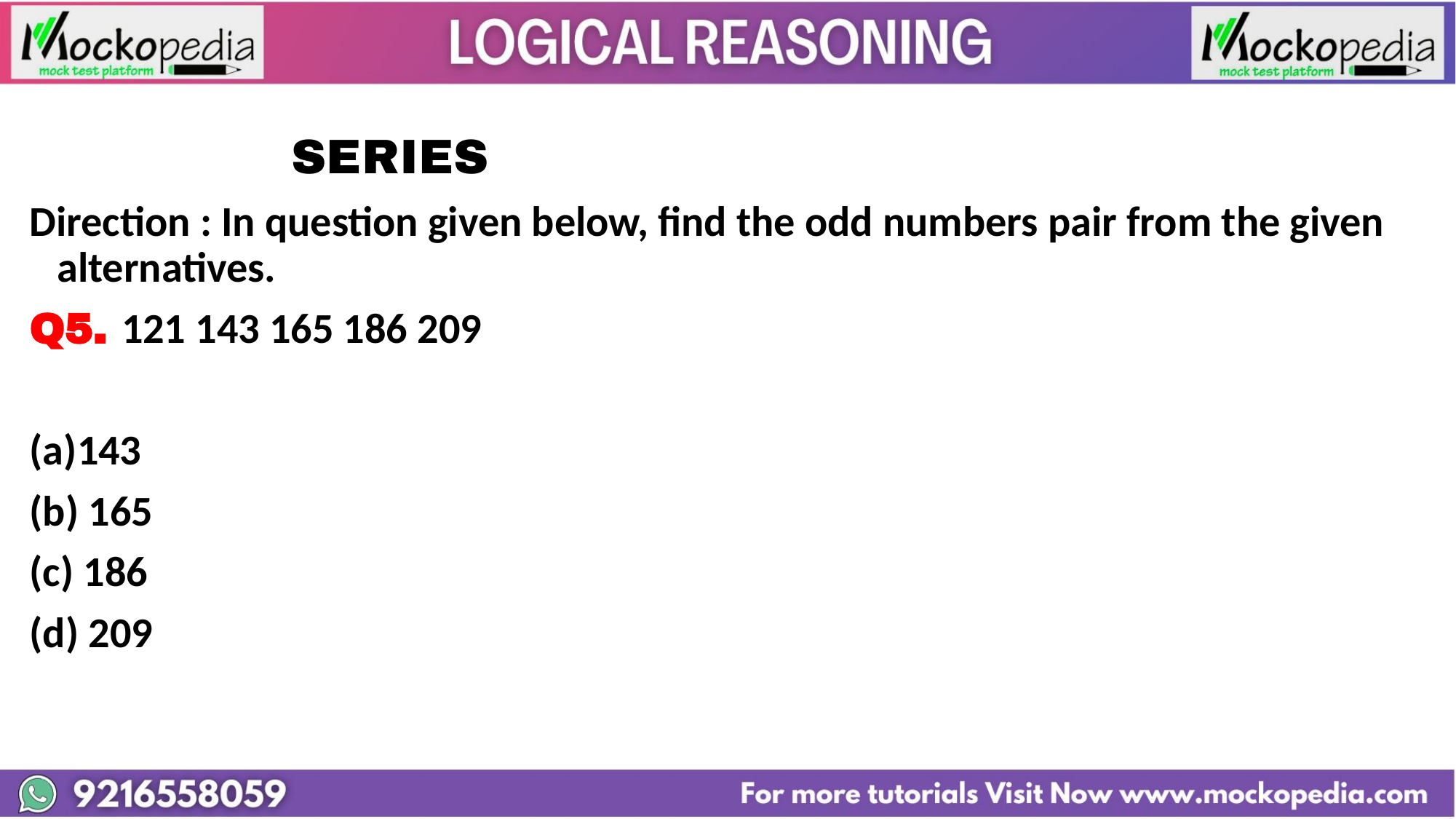

#
			 SERIES
Direction : In question given below, find the odd numbers pair from the given alternatives.
Q5. 121 143 165 186 209

143
(b) 165
(c) 186
(d) 209